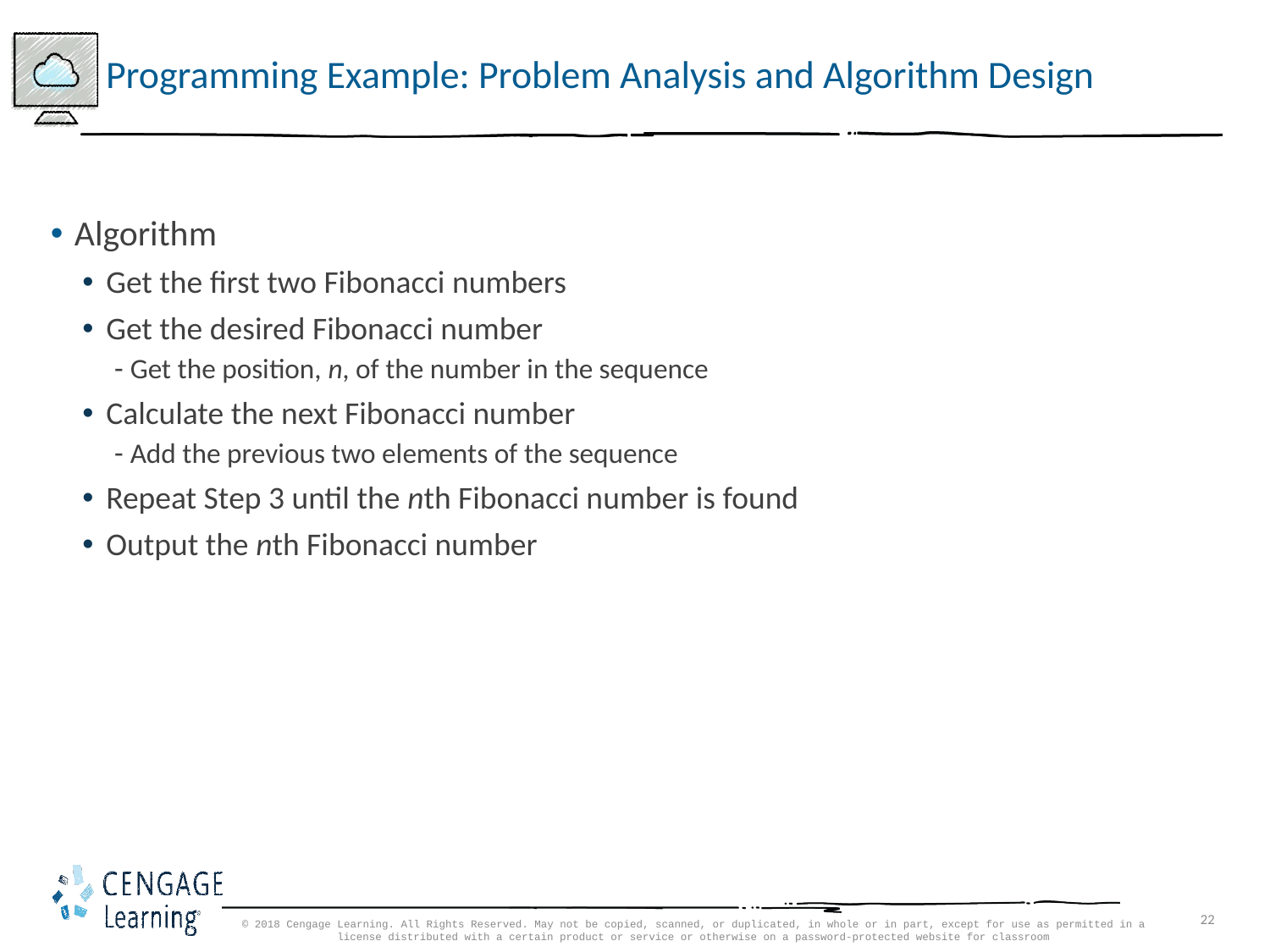

# Programming Example: Problem Analysis and Algorithm Design
Algorithm
Get the first two Fibonacci numbers
Get the desired Fibonacci number
Get the position, n, of the number in the sequence
Calculate the next Fibonacci number
Add the previous two elements of the sequence
Repeat Step 3 until the nth Fibonacci number is found
Output the nth Fibonacci number

© 2018 Cengage Learning. All Rights Reserved. May not be copied, scanned, or duplicated, in whole or in part, except for use as permitted in a license distributed with a certain product or service or otherwise on a password-protected website for classroom